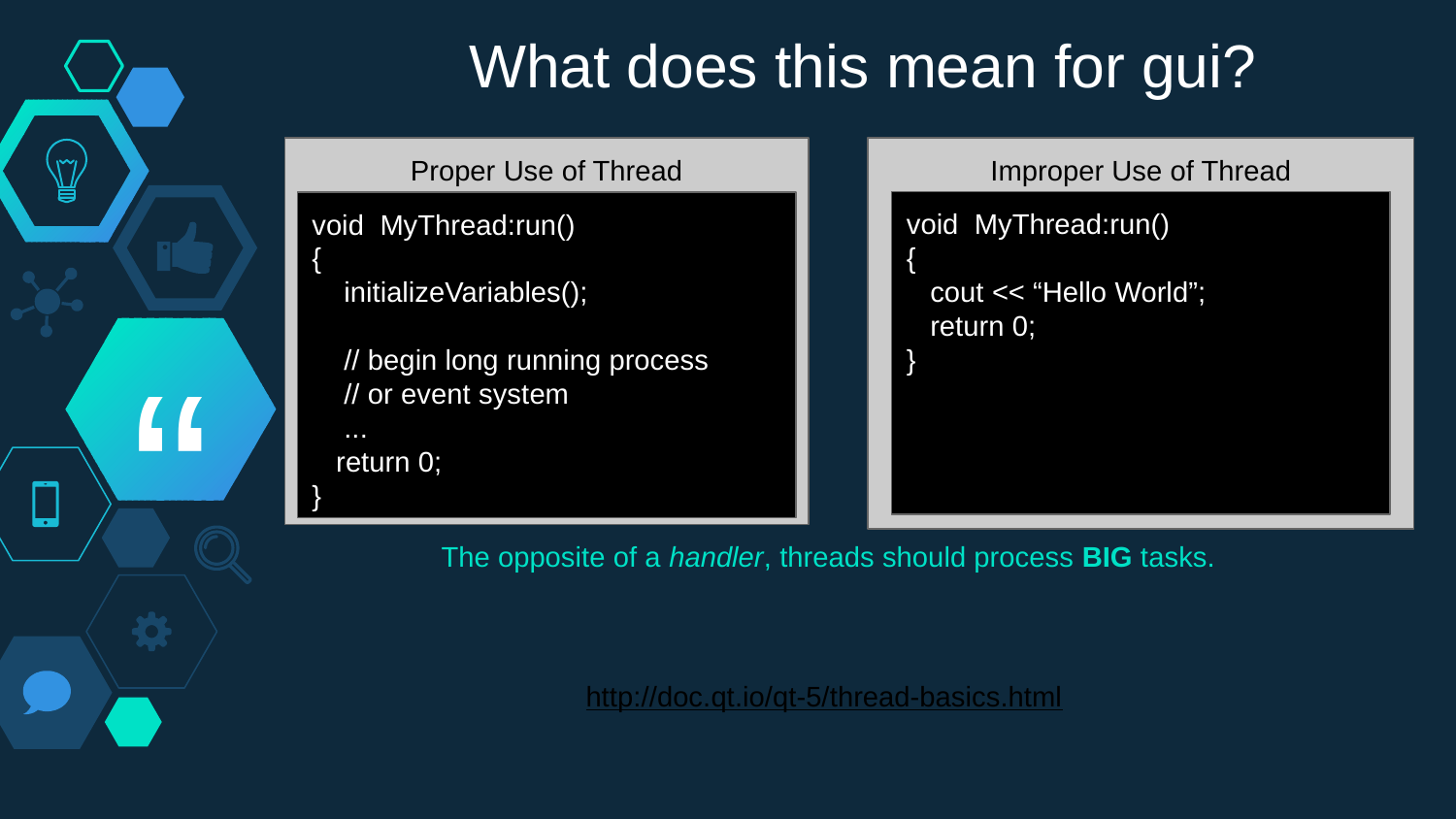

What does this mean for gui?
Proper Use of Thread
Improper Use of Thread
void  MyThread:run()
{
   cout << “Hello World”;
   return 0;
}
void  MyThread:run()
{
    initializeVariables();

    // begin long running process
    // or event system
    ...
   return 0;
}
The opposite of a handler, threads should process BIG tasks.
http://doc.qt.io/qt-5/thread-basics.html